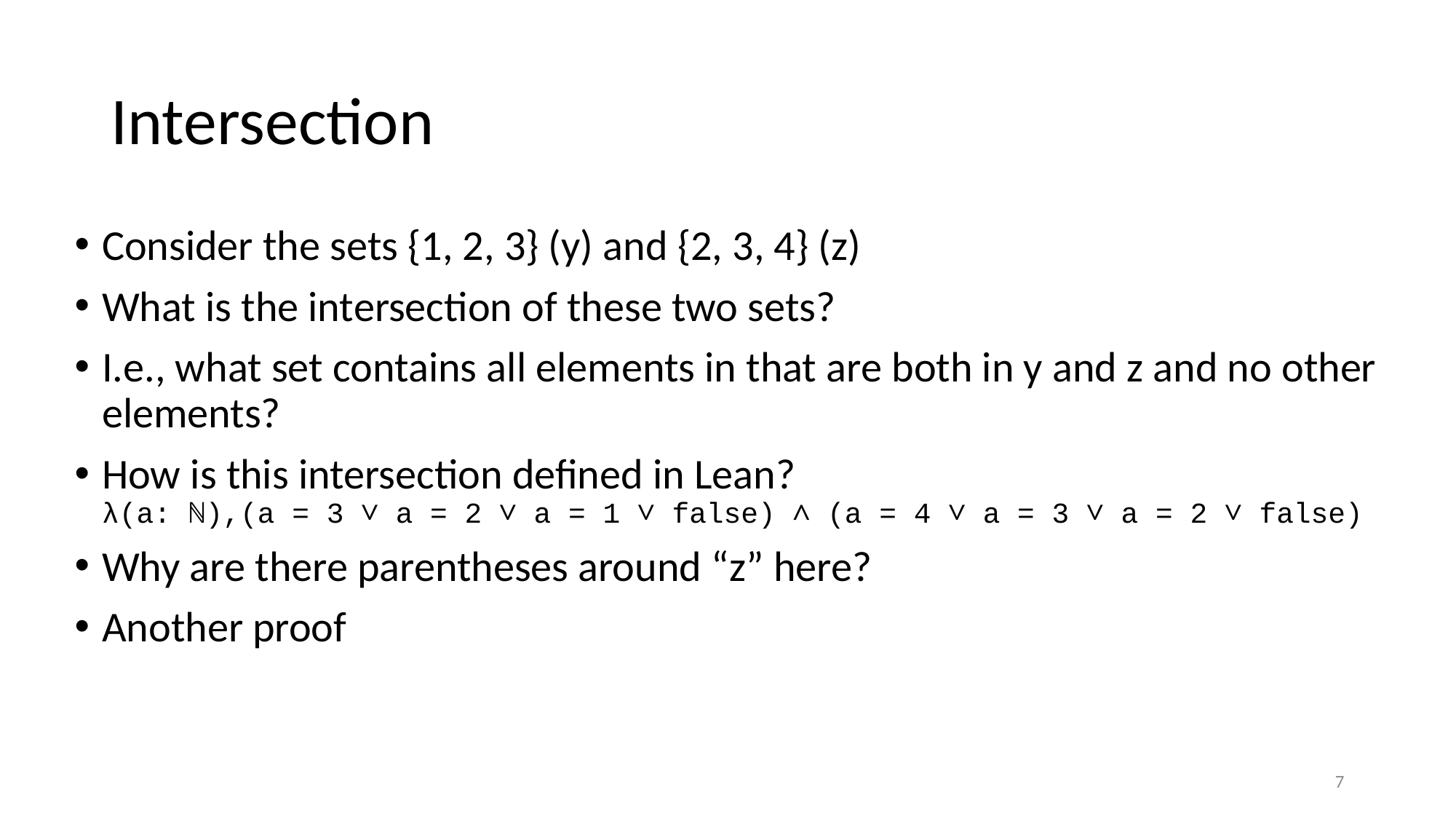

# Intersection
Consider the sets {1, 2, 3} (y) and {2, 3, 4} (z)
What is the intersection of these two sets?
I.e., what set contains all elements in that are both in y and z and no other elements?
How is this intersection defined in Lean?
λ(a: ℕ),(a = 3 ∨ a = 2 ∨ a = 1 ∨ false) ∧ (a = 4 ∨ a = 3 ∨ a = 2 ∨ false)
Why are there parentheses around “z” here?
Another proof

7